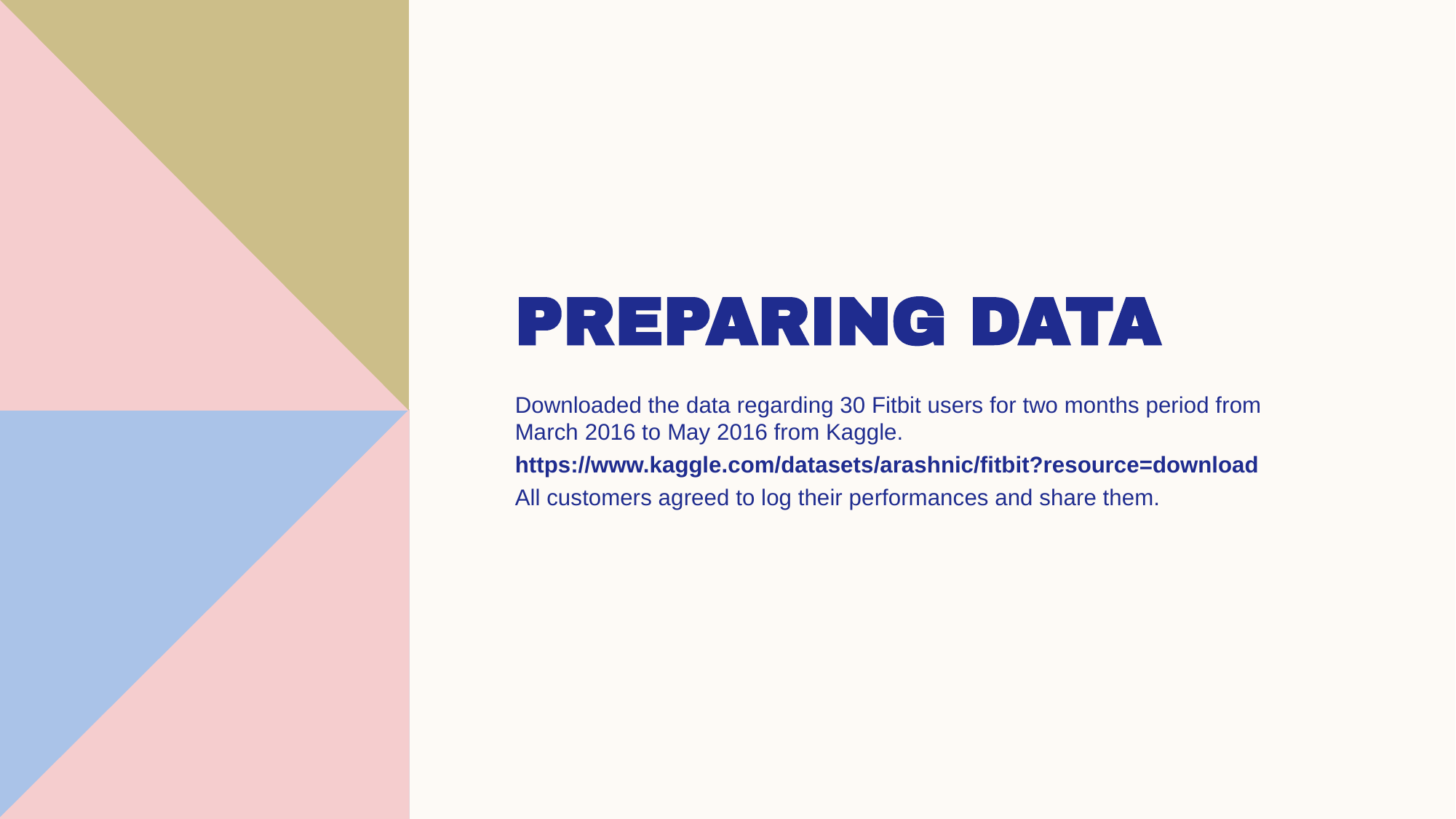

# Preparing data
Downloaded the data regarding 30 Fitbit users for two months period from March 2016 to May 2016 from Kaggle.
https://www.kaggle.com/datasets/arashnic/fitbit?resource=download
All customers agreed to log their performances and share them.